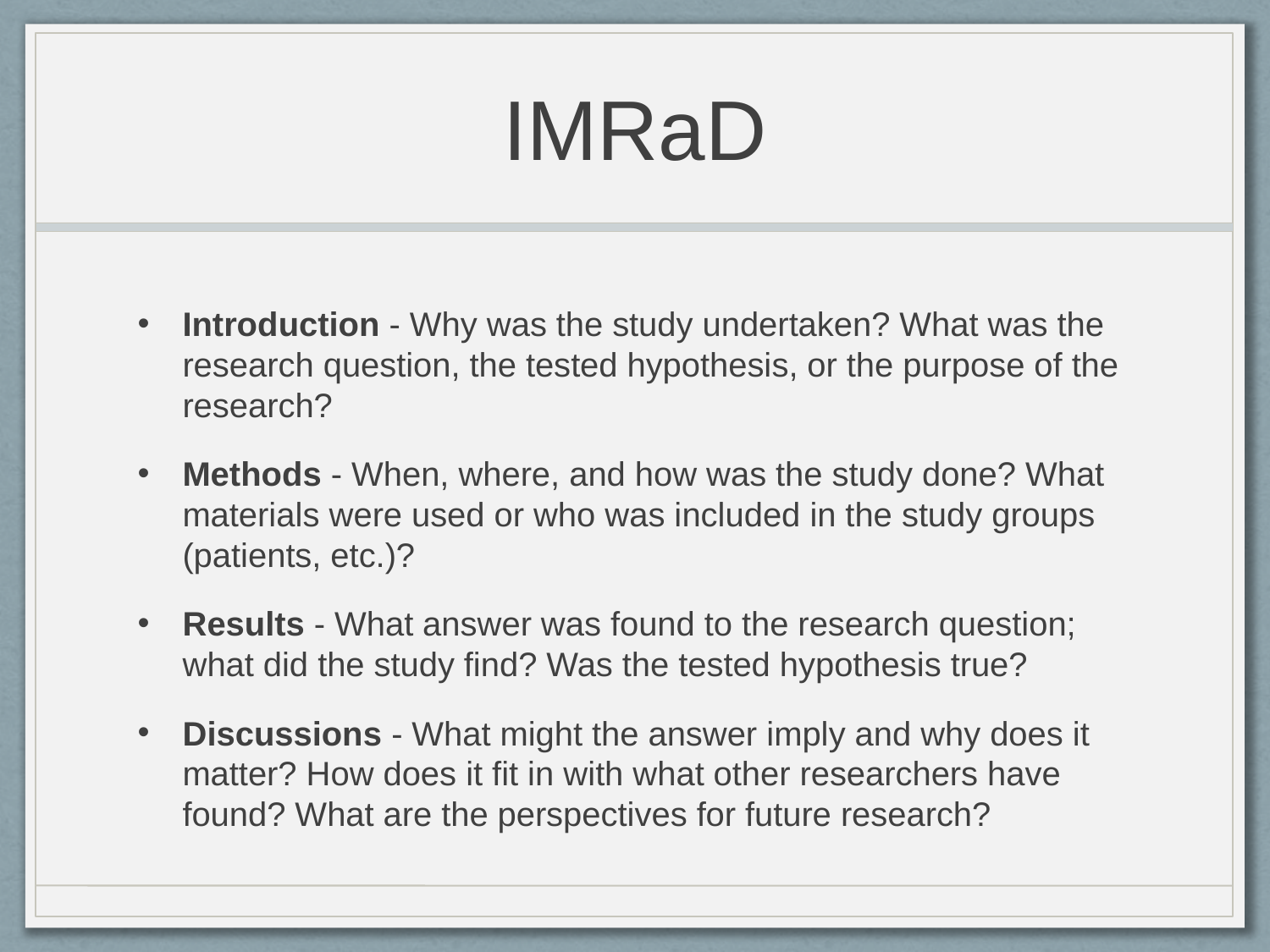

# IMRaD
Introduction - Why was the study undertaken? What was the research question, the tested hypothesis, or the purpose of the research?
Methods - When, where, and how was the study done? What materials were used or who was included in the study groups (patients, etc.)?
Results - What answer was found to the research question; what did the study find? Was the tested hypothesis true?
Discussions - What might the answer imply and why does it matter? How does it fit in with what other researchers have found? What are the perspectives for future research?